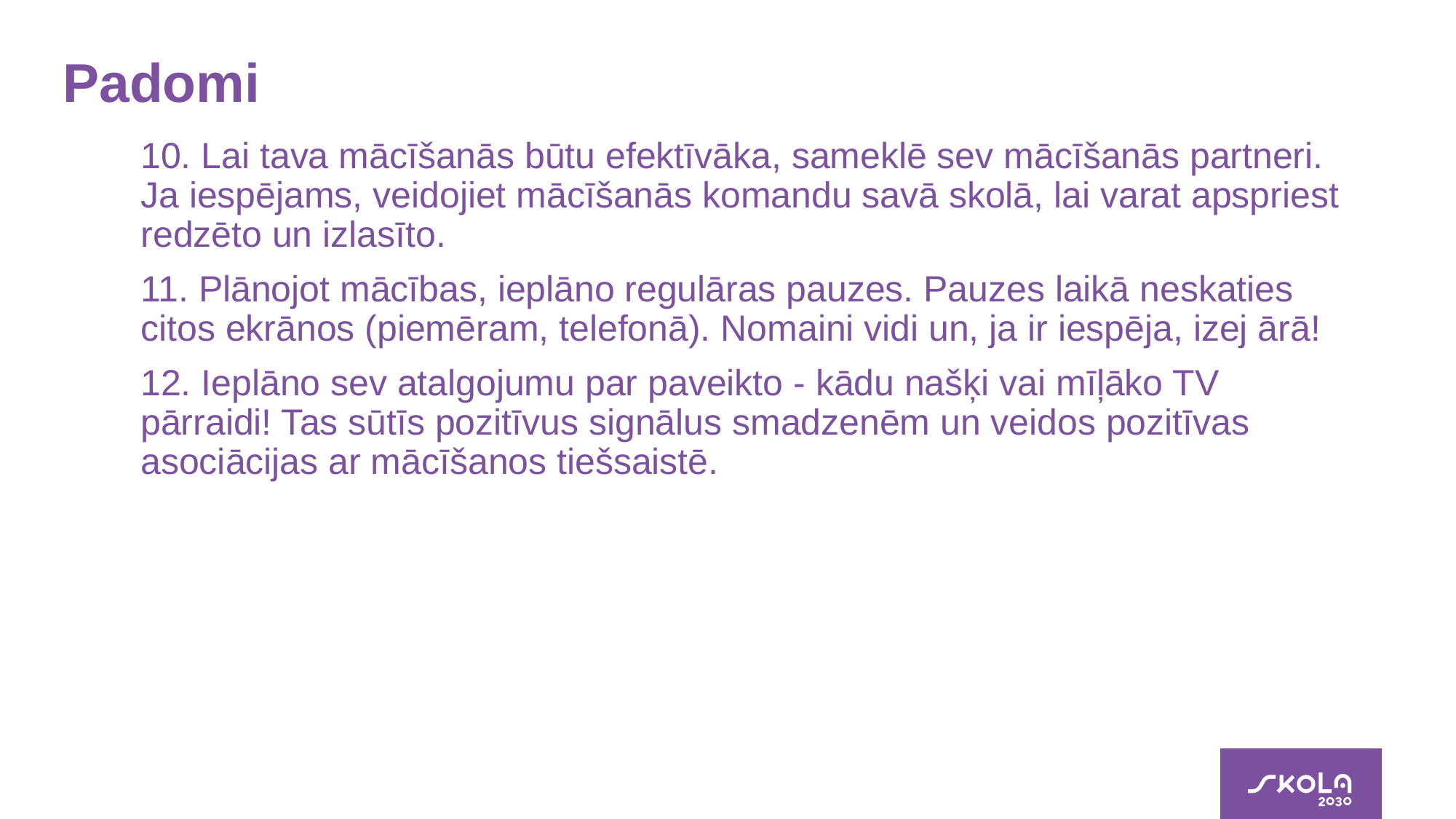

# Padomi
10. Lai tava mācīšanās būtu efektīvāka, sameklē sev mācīšanās partneri. Ja iespējams, veidojiet mācīšanās komandu savā skolā, lai varat apspriest redzēto un izlasīto.
11. Plānojot mācības, ieplāno regulāras pauzes. Pauzes laikā neskaties citos ekrānos (piemēram, telefonā). Nomaini vidi un, ja ir iespēja, izej ārā!
12. Ieplāno sev atalgojumu par paveikto - kādu našķi vai mīļāko TV pārraidi! Tas sūtīs pozitīvus signālus smadzenēm un veidos pozitīvas asociācijas ar mācīšanos tiešsaistē.